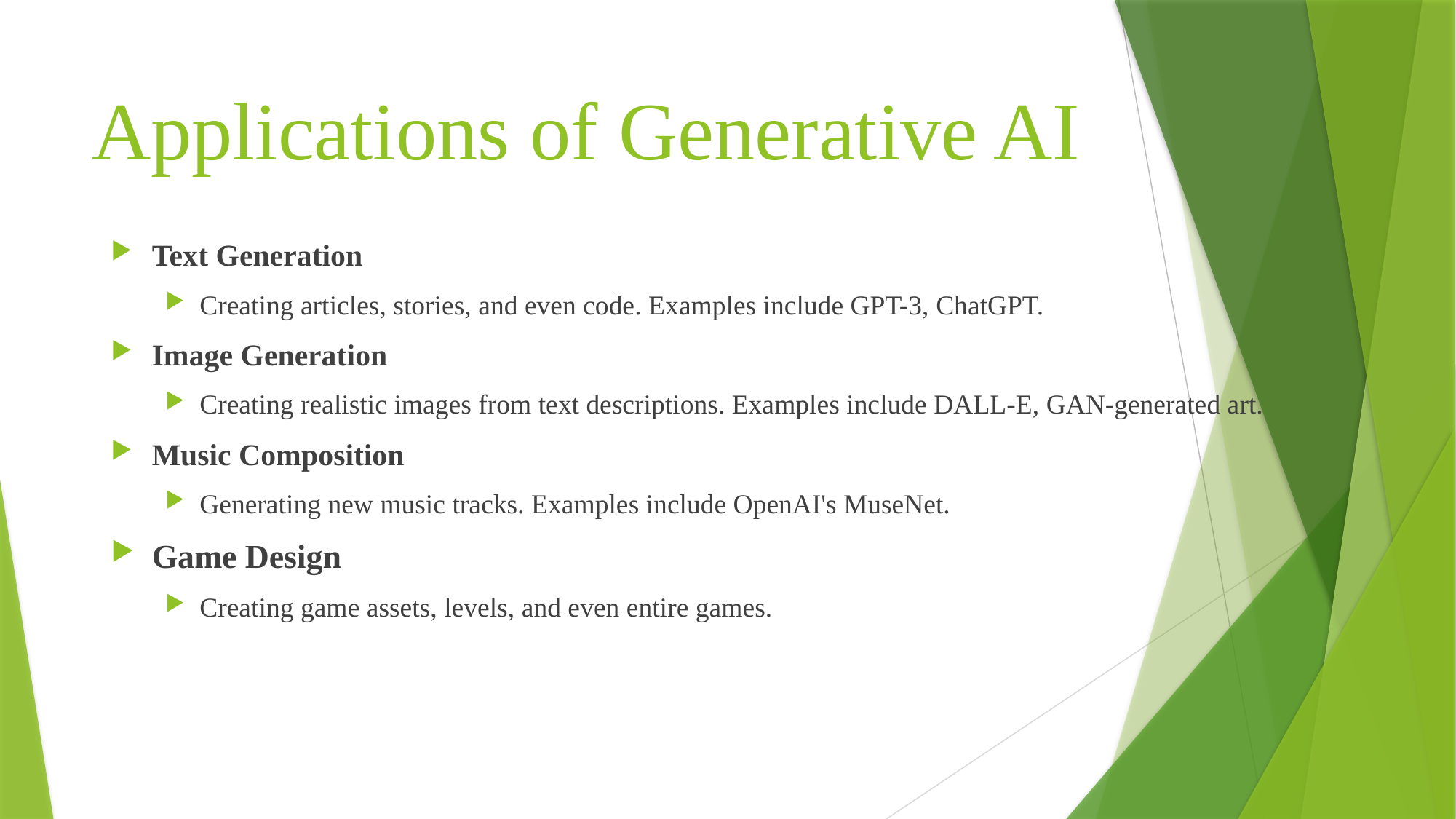

# Applications of Generative AI
Text Generation
Creating articles, stories, and even code. Examples include GPT-3, ChatGPT.
Image Generation
Creating realistic images from text descriptions. Examples include DALL-E, GAN-generated art.
Music Composition
Generating new music tracks. Examples include OpenAI's MuseNet.
Game Design
Creating game assets, levels, and even entire games.